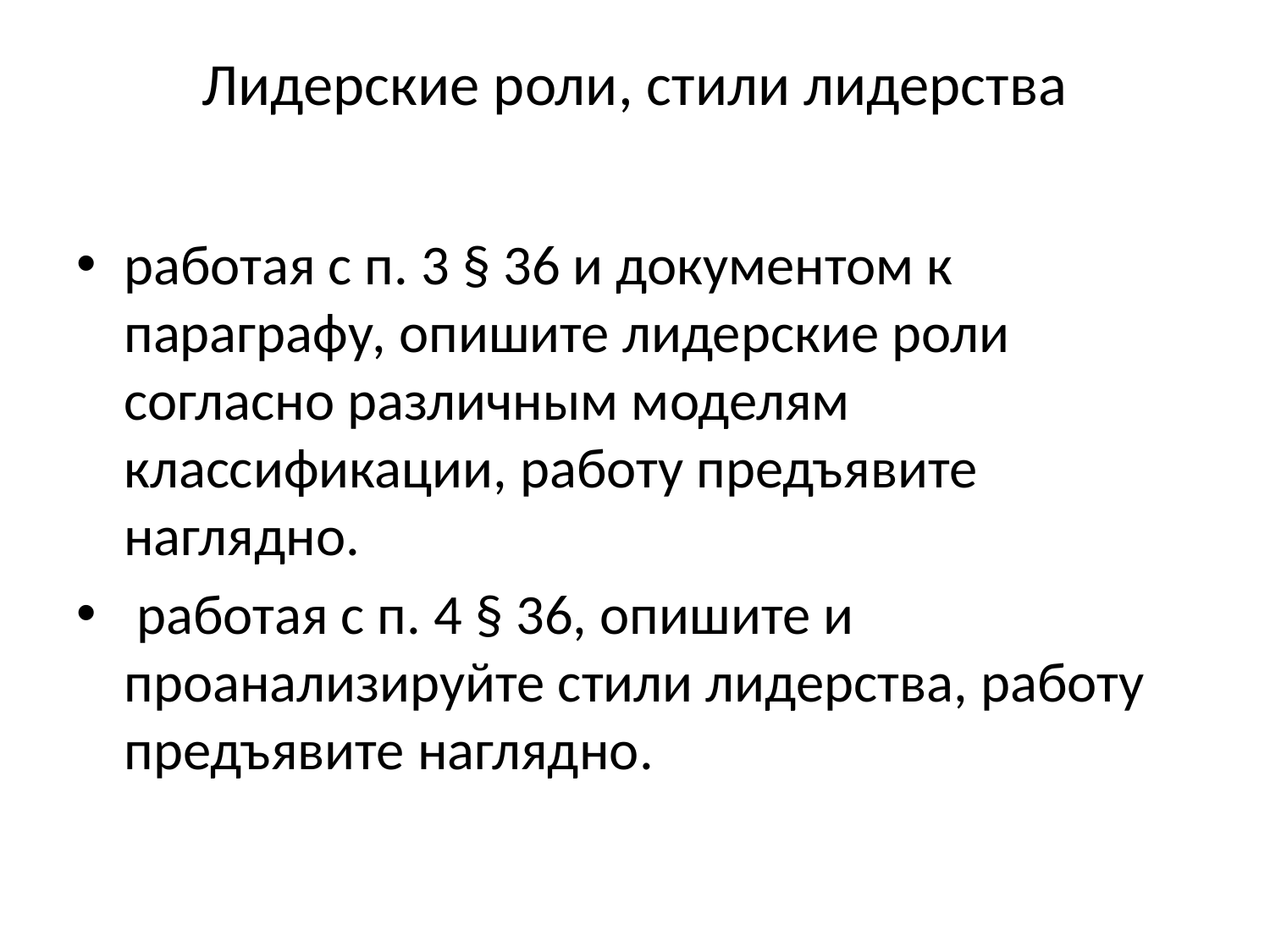

# Лидерские роли, стили лидерства
работая с п. 3 § 36 и документом к параграфу, опишите лидерские роли согласно различным моделям классификации, работу предъявите наглядно.
 работая с п. 4 § 36, опишите и проанализируйте стили лидерства, работу предъявите наглядно.